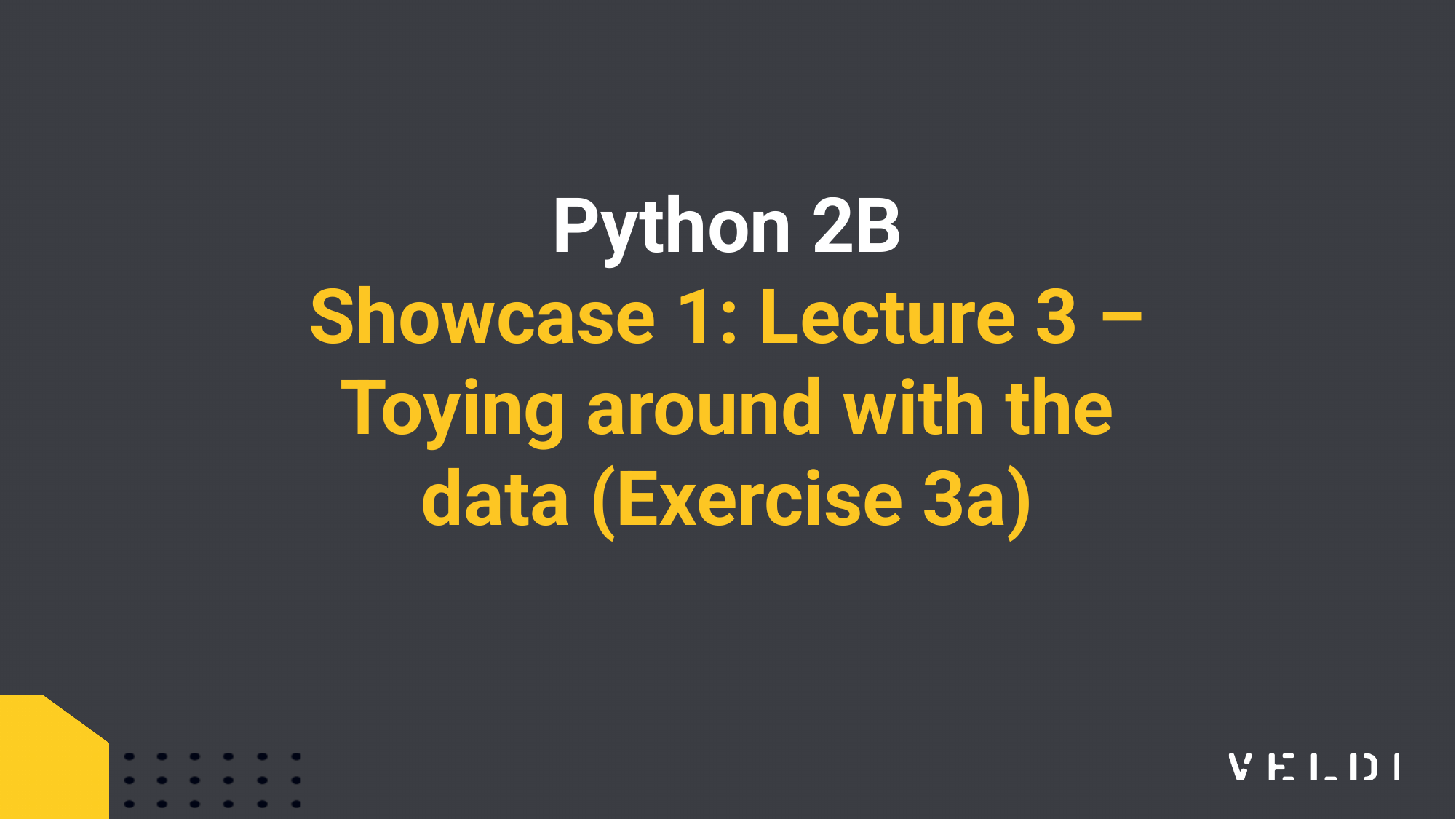

Python 2B
Showcase 1: Lecture 3 – Toying around with the data (Exercise 3a)